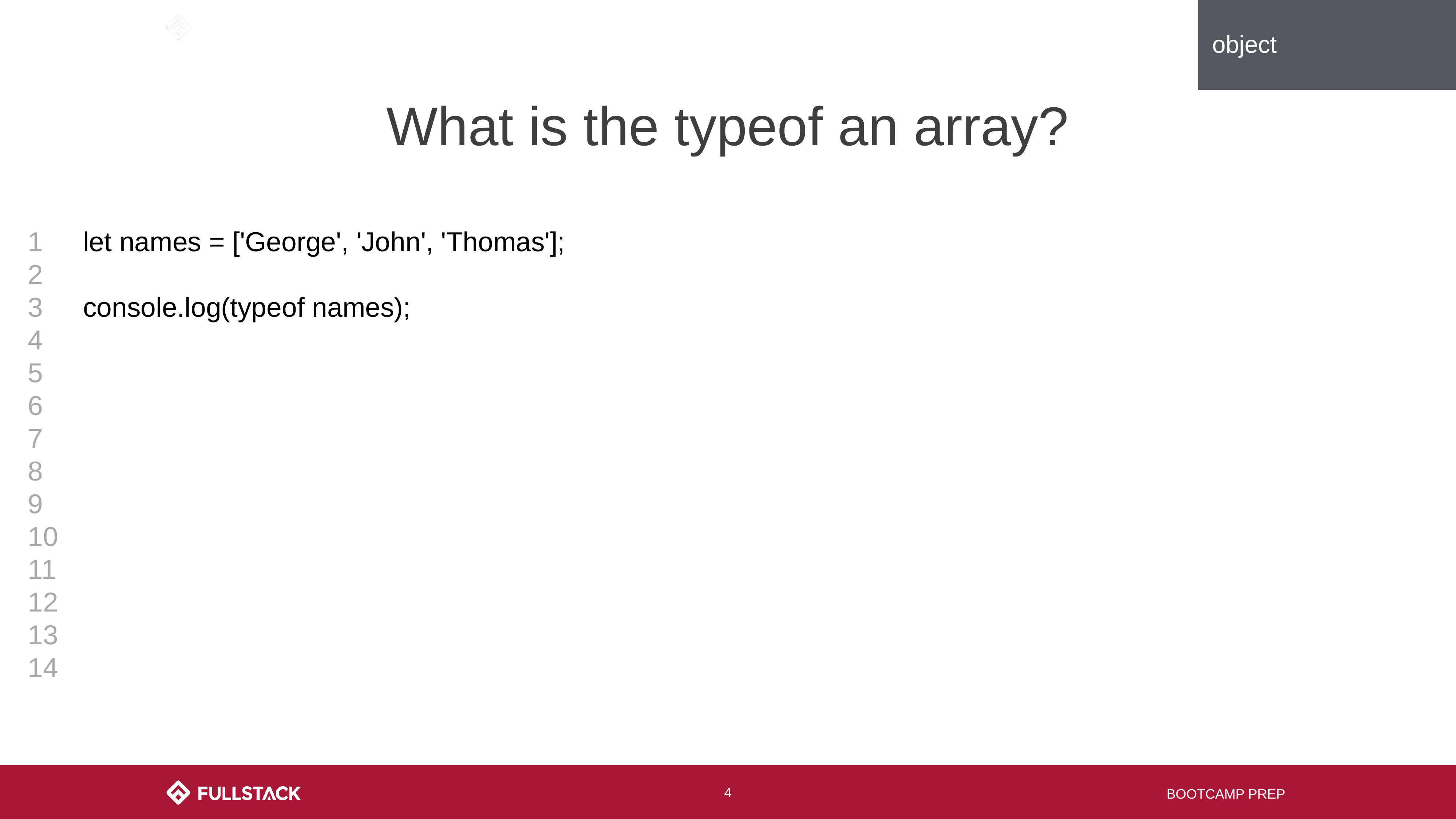

object
# What is the typeof an array?
1
2
3
4
5
6
7
8
9
10
11
12
13
14

let names = ['George', 'John', 'Thomas'];
console.log(typeof names);
4
BOOTCAMP PREP